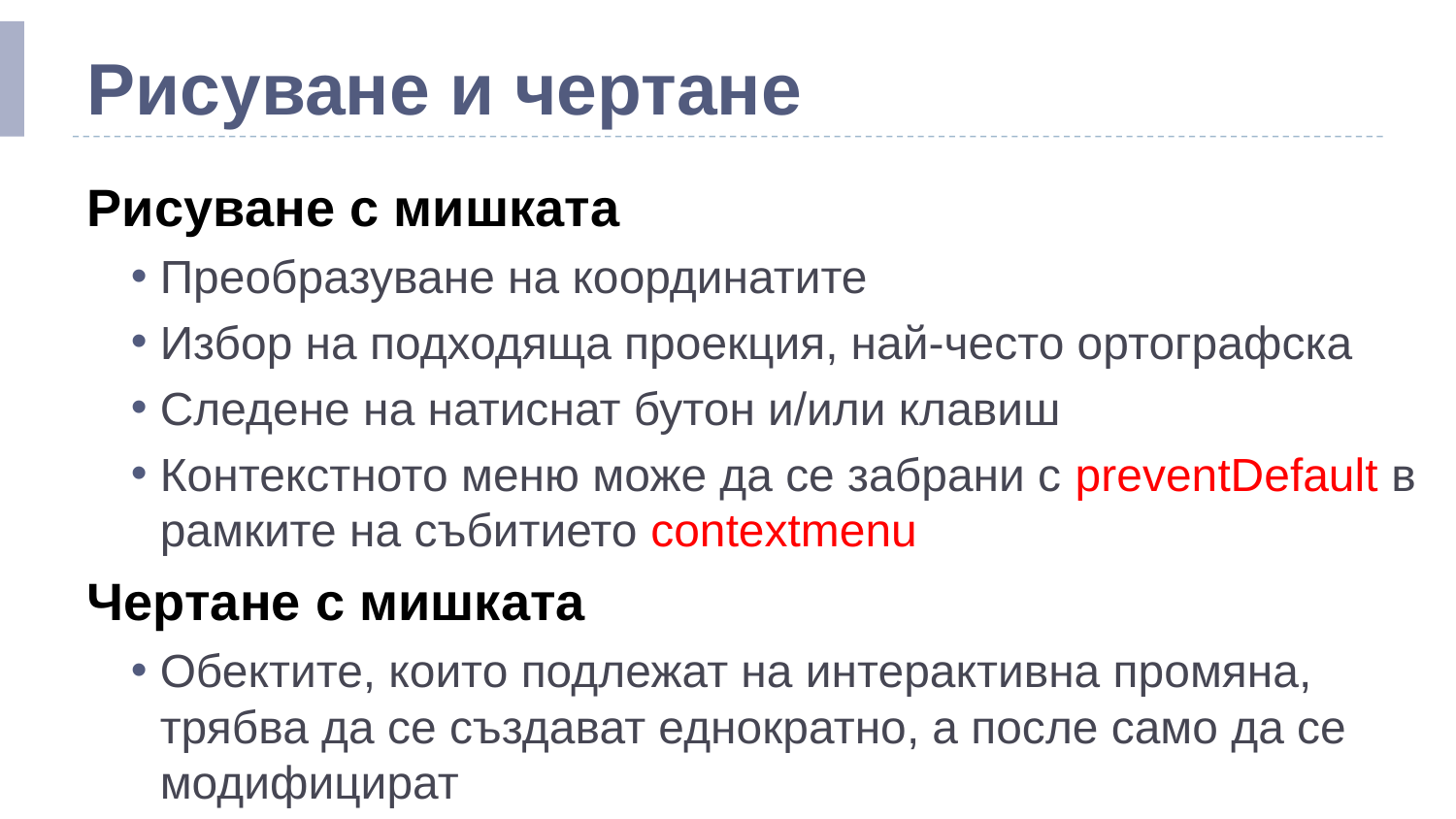

# Рисуване и чертане
Рисуване с мишката
Преобразуване на координатите
Избор на подходяща проекция, най-често ортографска
Следене на натиснат бутон и/или клавиш
Контекстното меню може да се забрани с preventDefault в рамките на събитието contextmenu
Чертане с мишката
Обектите, които подлежат на интерактивна промяна, трябва да се създават еднократно, а после само да се модифицират